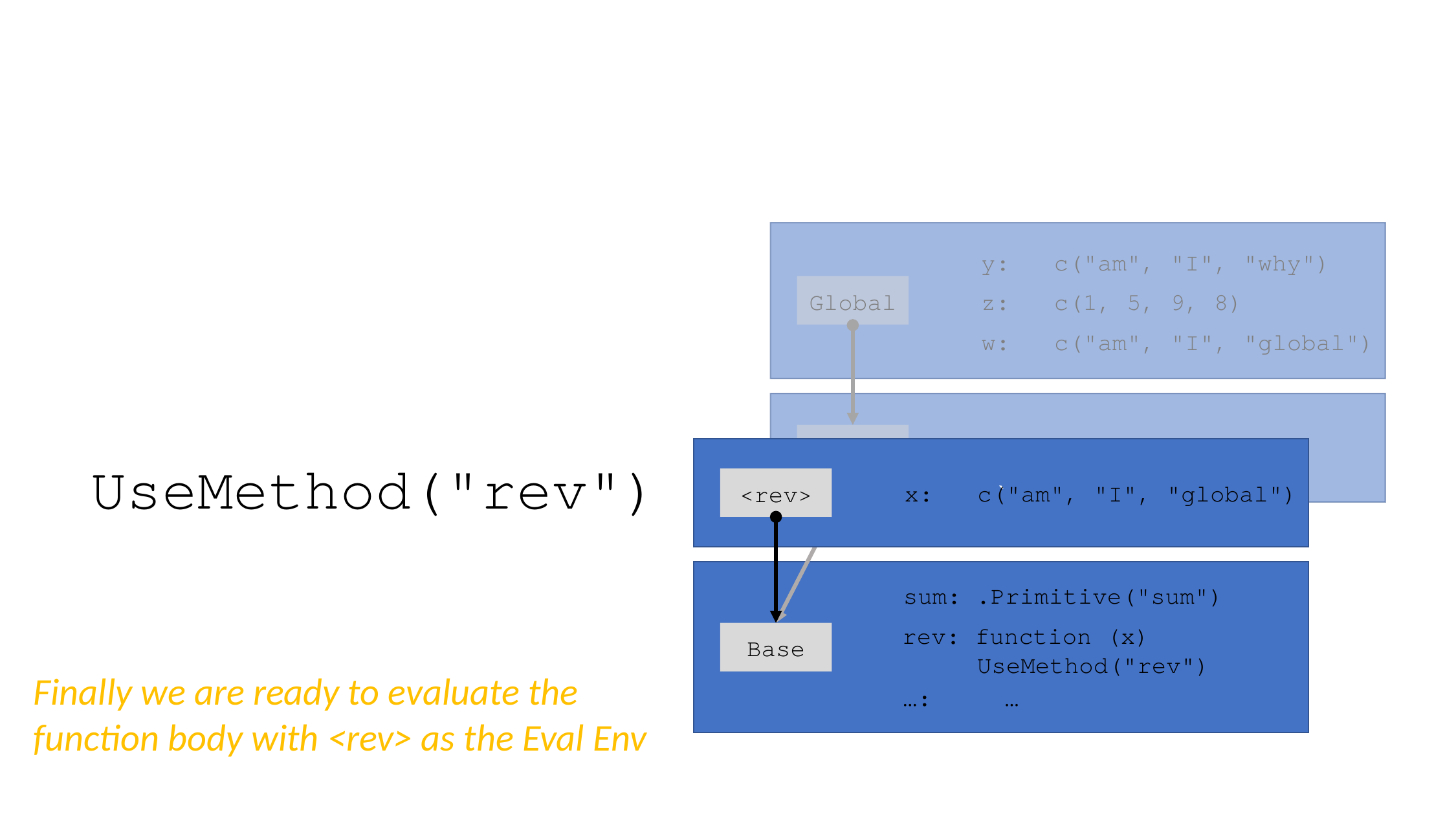

y:   c("am", "I", "why")
z:   c(1, 5, 9, 8)
w:   c("am", "I", "global")
Global

…
…:     …
`
<rev>
x:   c("am", "I", "global")
UseMethod
("rev")

sum: .Primitive("sum")
rev: function (x)
…:     …
Base
UseMethod("rev")
Finally we are ready to evaluate the function body with <rev> as the Eval Env